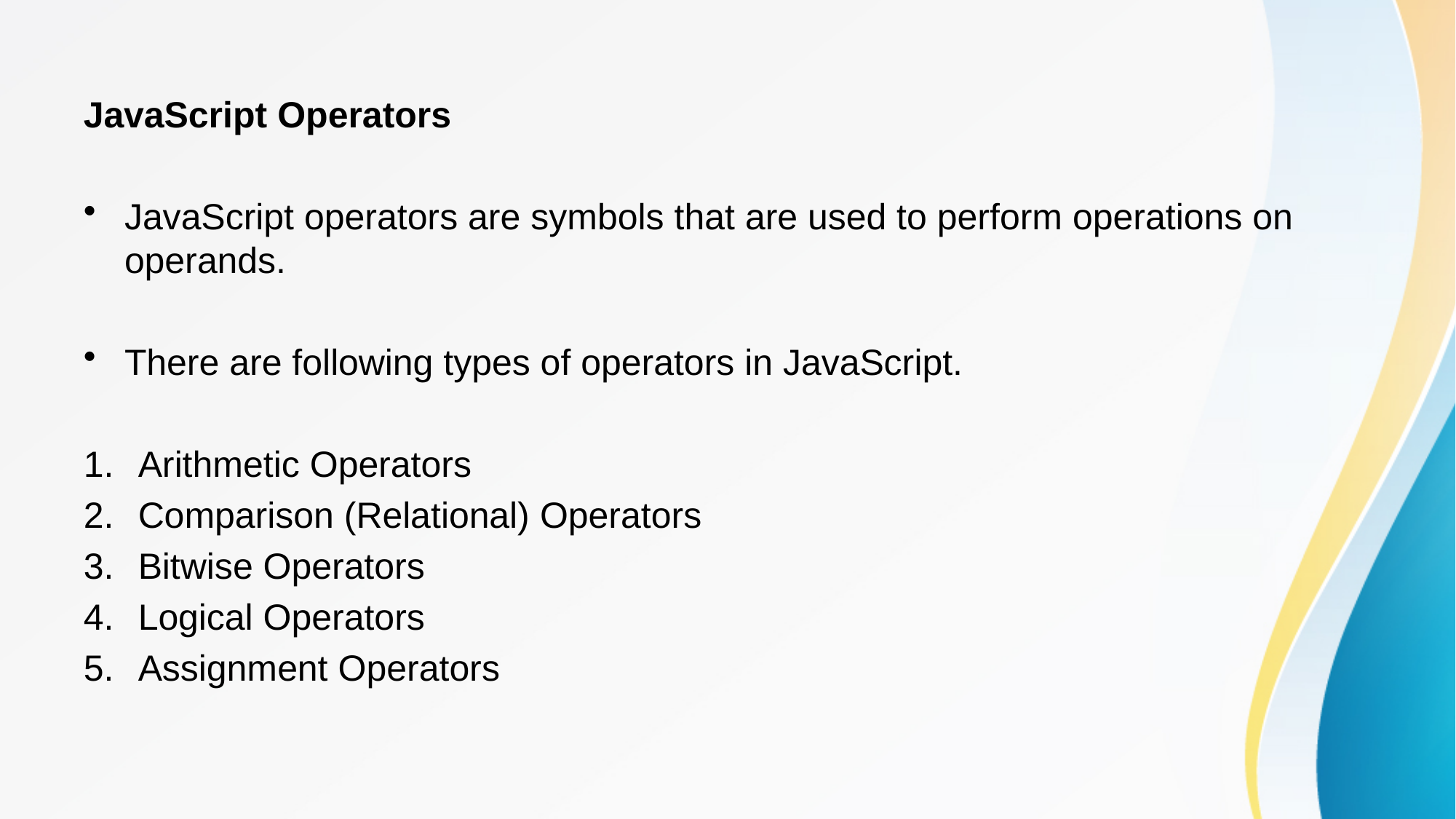

JavaScript Operators

JavaScript operators are symbols that are used to perform operations on operands.

There are following types of operators in JavaScript.

Arithmetic Operators
Comparison (Relational) Operators
Bitwise Operators
Logical Operators
Assignment Operators